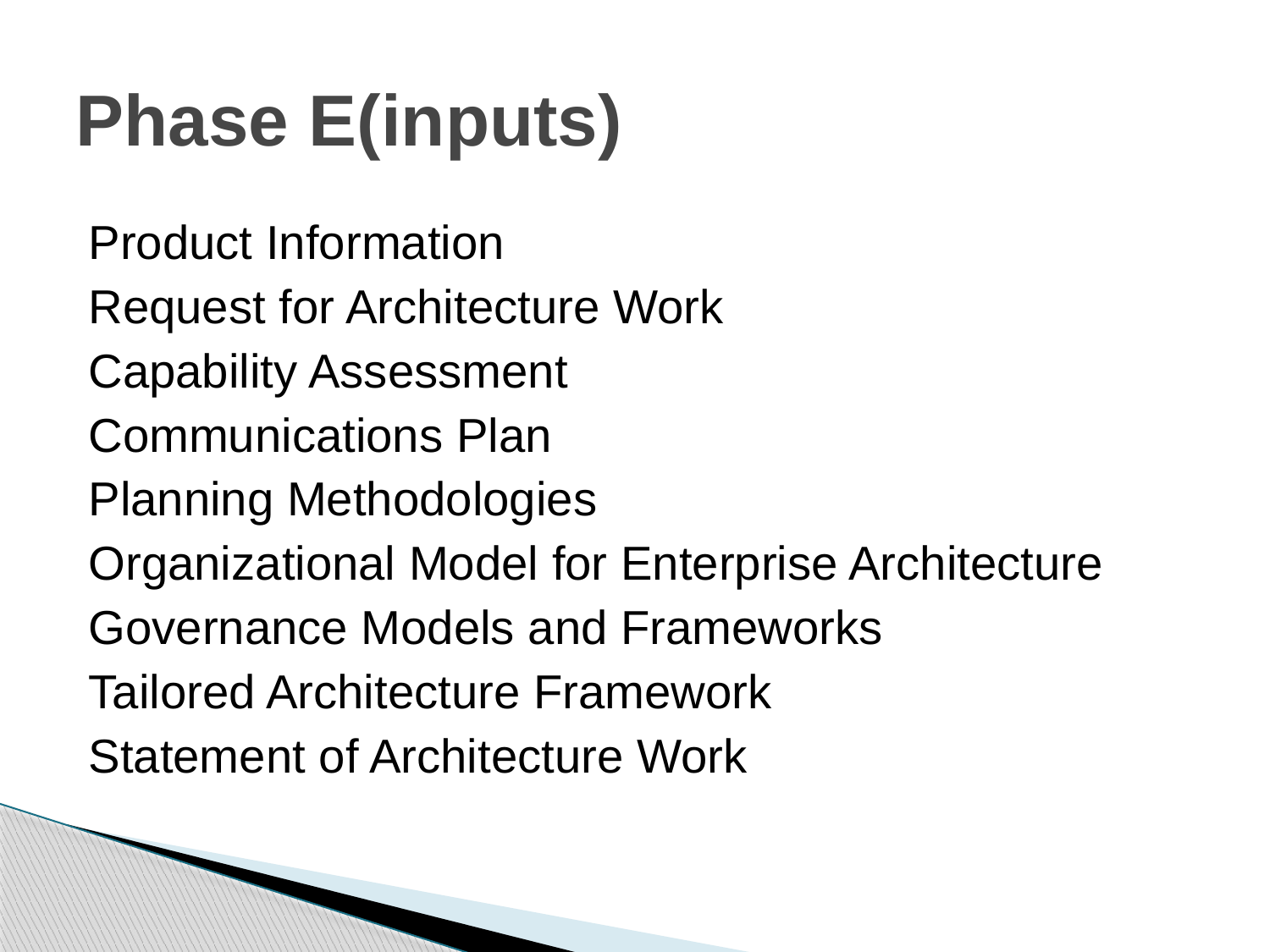

# Phase E(inputs)
Product Information
Request for Architecture Work
Capability Assessment
Communications Plan
Planning Methodologies
Organizational Model for Enterprise Architecture
Governance Models and Frameworks
Tailored Architecture Framework
Statement of Architecture Work